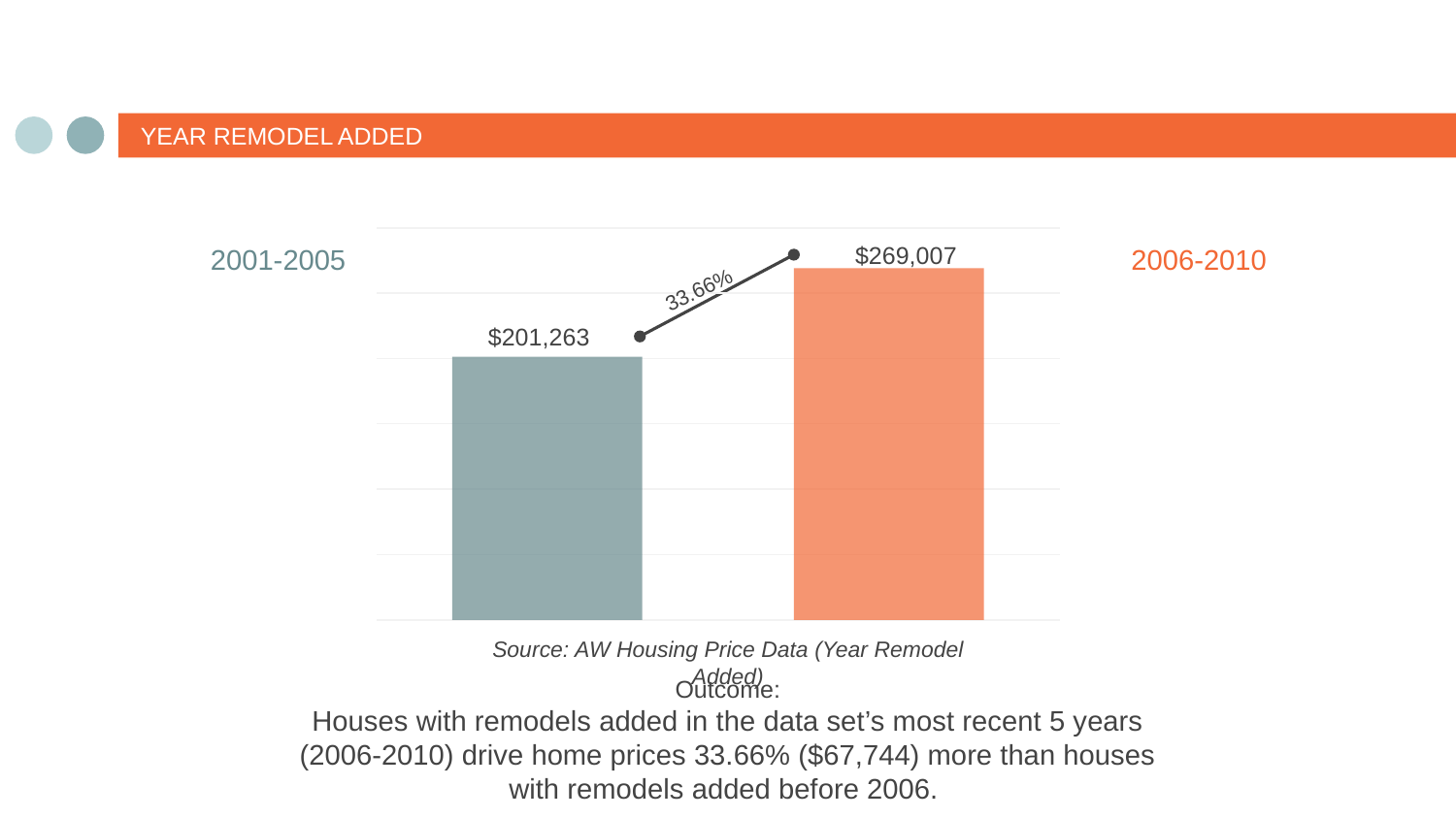

# YEAR REMODEL ADDED

### Chart

| Category |  |
|---|---|
| 2001-2005 | 201263.02067834645 |
| 2006-2010 | 269007.2750649933 |
2001-2005
2006-2010
 $269,007
33.66%
 $201,263
Source: AW Housing Price Data (Year Remodel Added)
Outcome:
Houses with remodels added in the data set’s most recent 5 years (2006-2010) drive home prices 33.66% ($67,744) more than houses with remodels added before 2006.